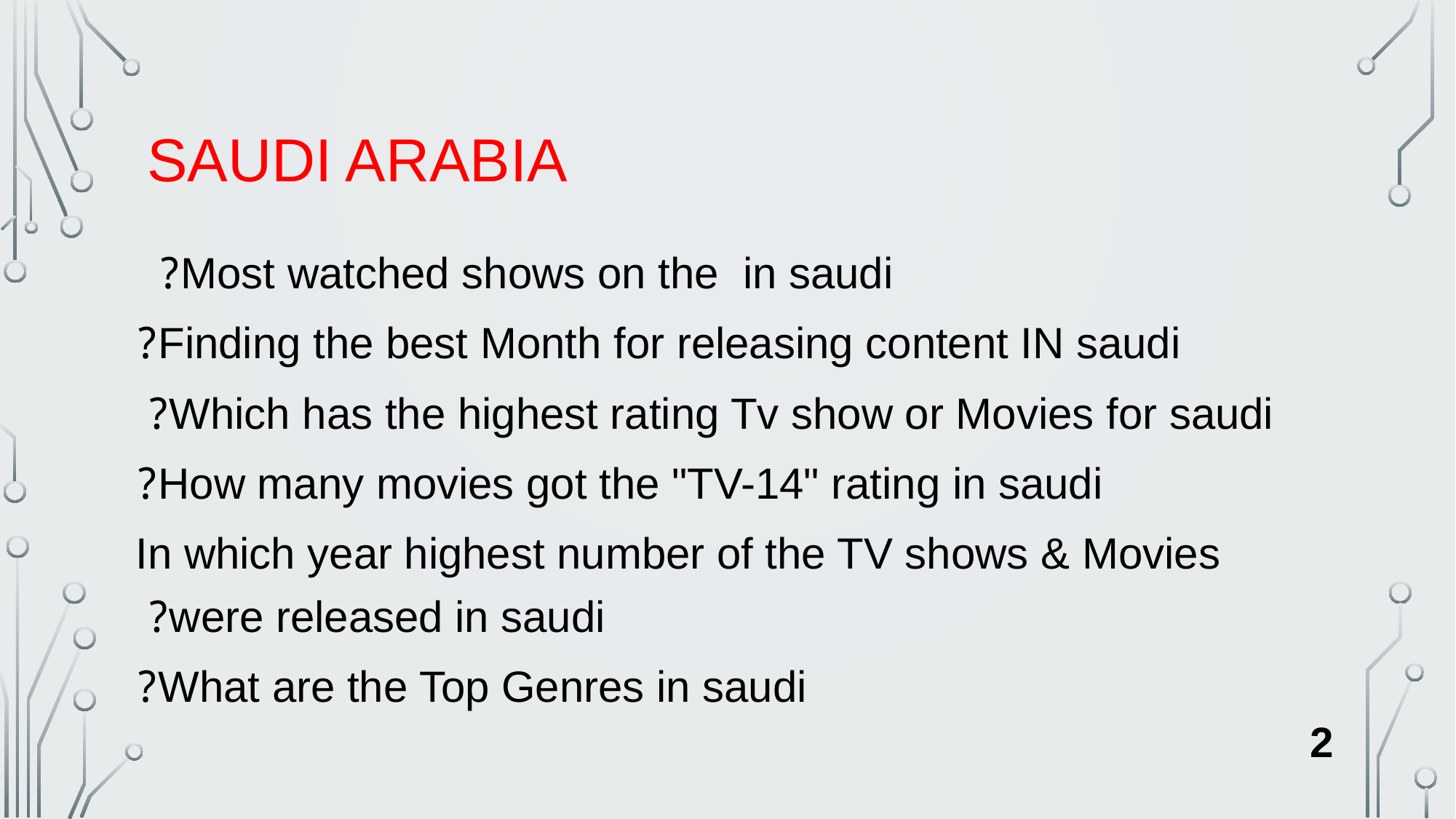

# Saudi ARABIA
Most watched shows on the  in saudi?
Finding the best Month for releasing content IN saudi?
Which has the highest rating Tv show or Movies for saudi?
How many movies got the "TV-14" rating in saudi?
In which year highest number of the TV shows & Movies were released in saudi?
What are the Top Genres in saudi?

2